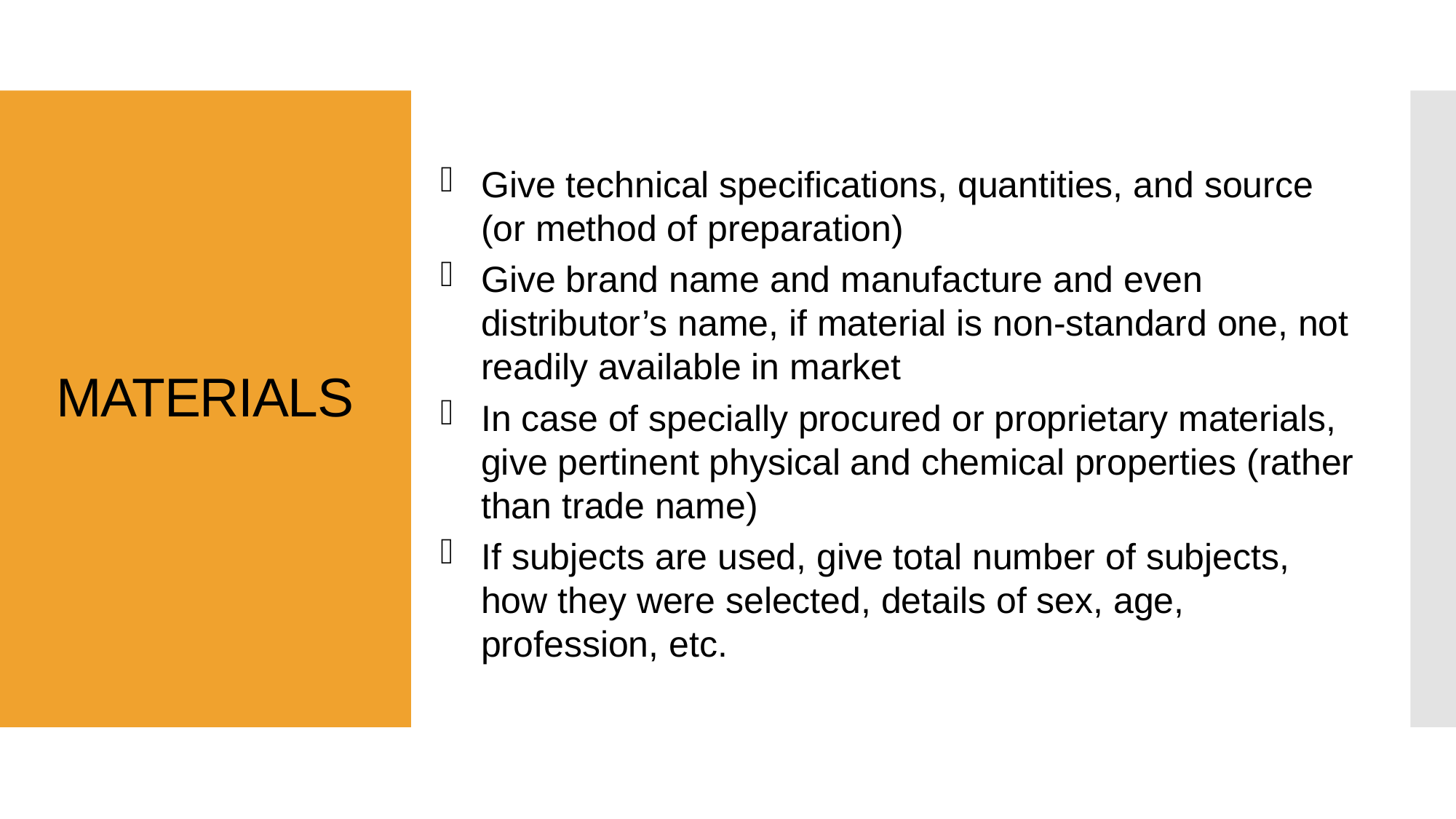

# MATERIALS
Give technical specifications, quantities, and source (or method of preparation)
Give brand name and manufacture and even distributor’s name, if material is non-standard one, not readily available in market
In case of specially procured or proprietary materials, give pertinent physical and chemical properties (rather than trade name)
If subjects are used, give total number of subjects, how they were selected, details of sex, age, profession, etc.